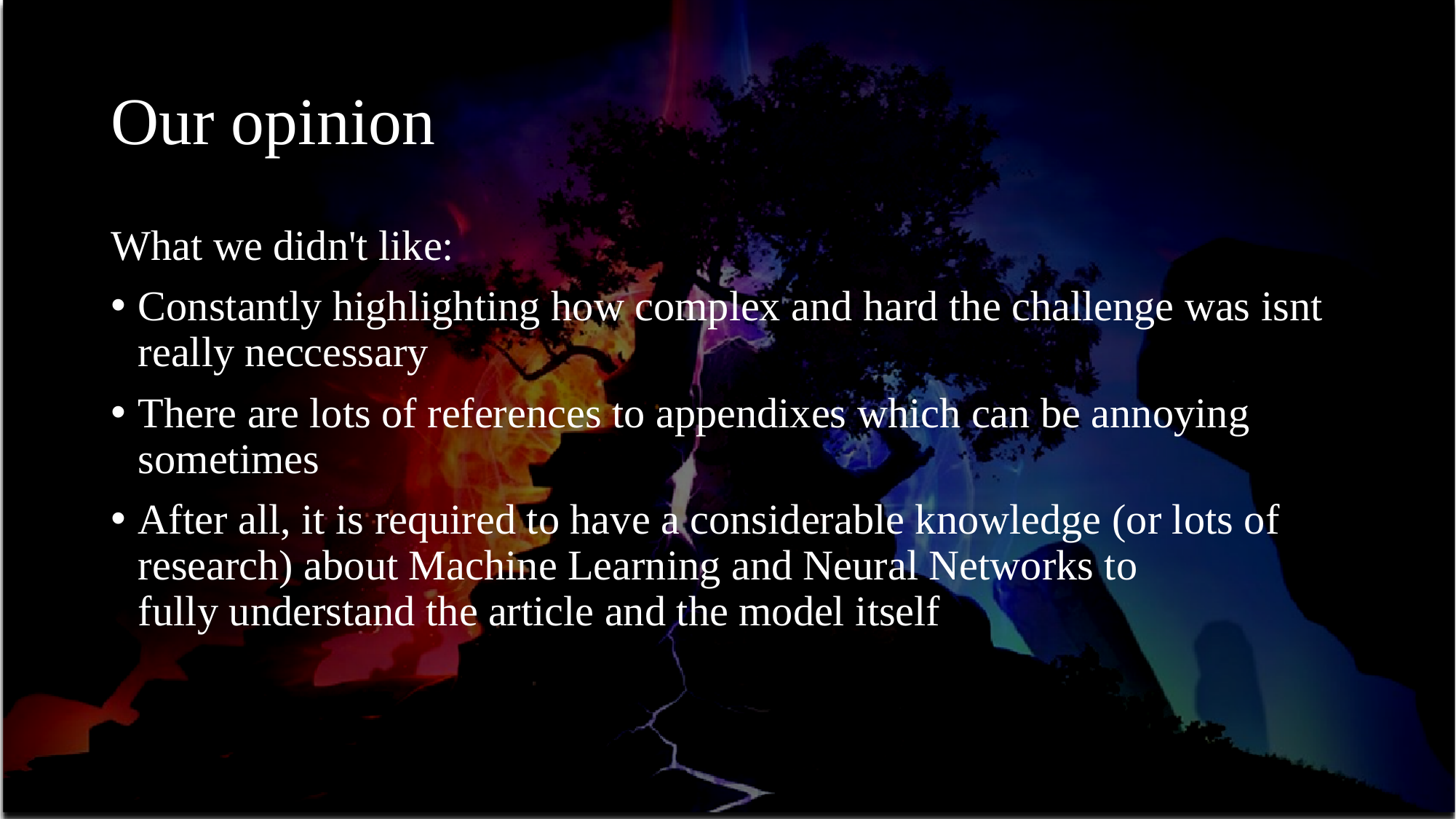

# Our opinion
What we didn't like:
Constantly highlighting how complex and hard the challenge was isnt really neccessary
There are lots of references to appendixes which can be annoying sometimes
After all, it is required to have a considerable knowledge (or lots of research) about Machine Learning and Neural Networks to fully understand the article and the model itself